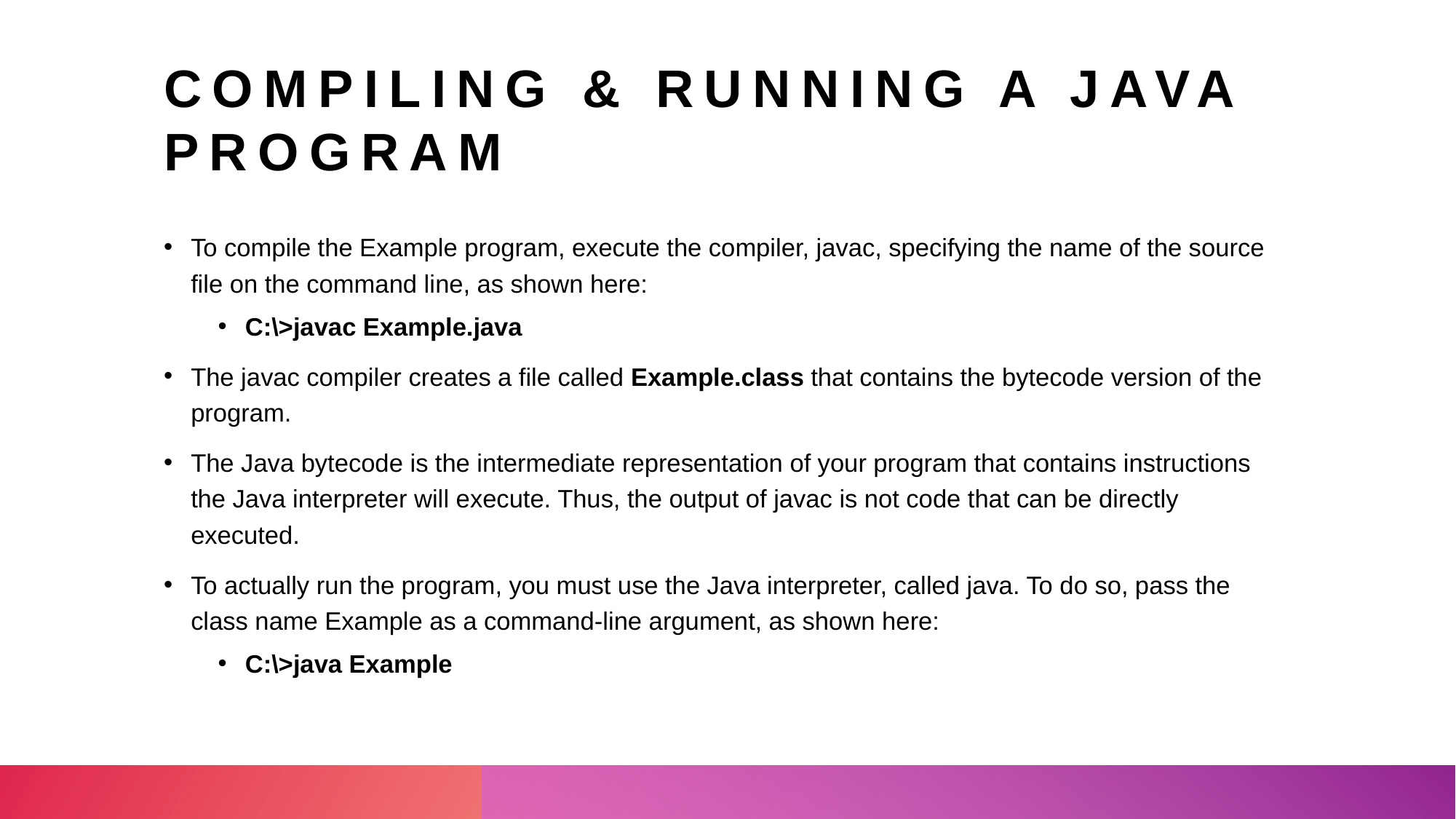

# Compiling & Running a Java Program
To compile the Example program, execute the compiler, javac, specifying the name of the source file on the command line, as shown here:
C:\>javac Example.java
The javac compiler creates a file called Example.class that contains the bytecode version of the program.
The Java bytecode is the intermediate representation of your program that contains instructions the Java interpreter will execute. Thus, the output of javac is not code that can be directly executed.
To actually run the program, you must use the Java interpreter, called java. To do so, pass the class name Example as a command-line argument, as shown here:
C:\>java Example